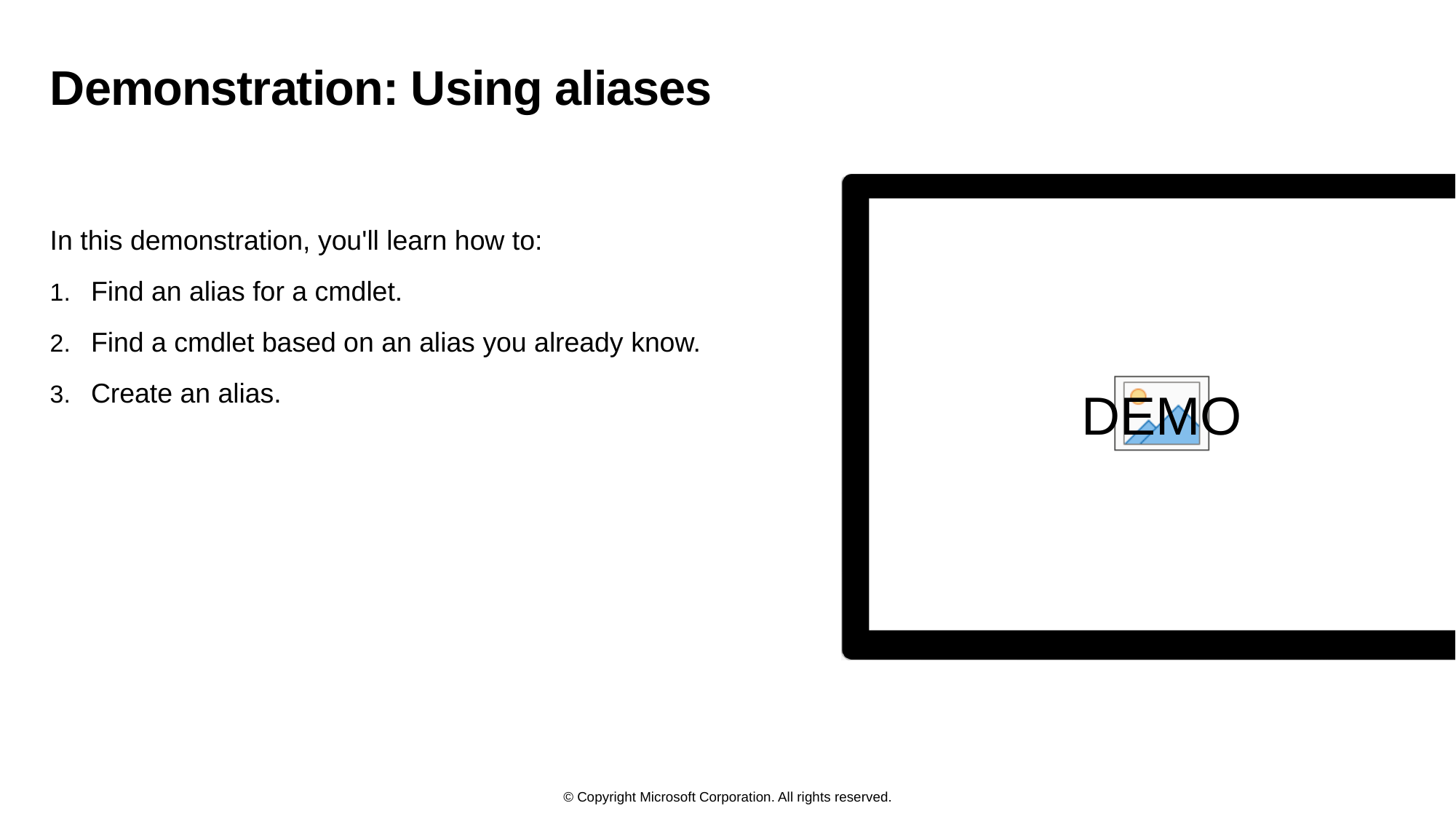

# Demonstration: Using aliases

In this demonstration, you'll learn how to:
Find an alias for a cmdlet.
Find a cmdlet based on an alias you already know.
Create an alias.